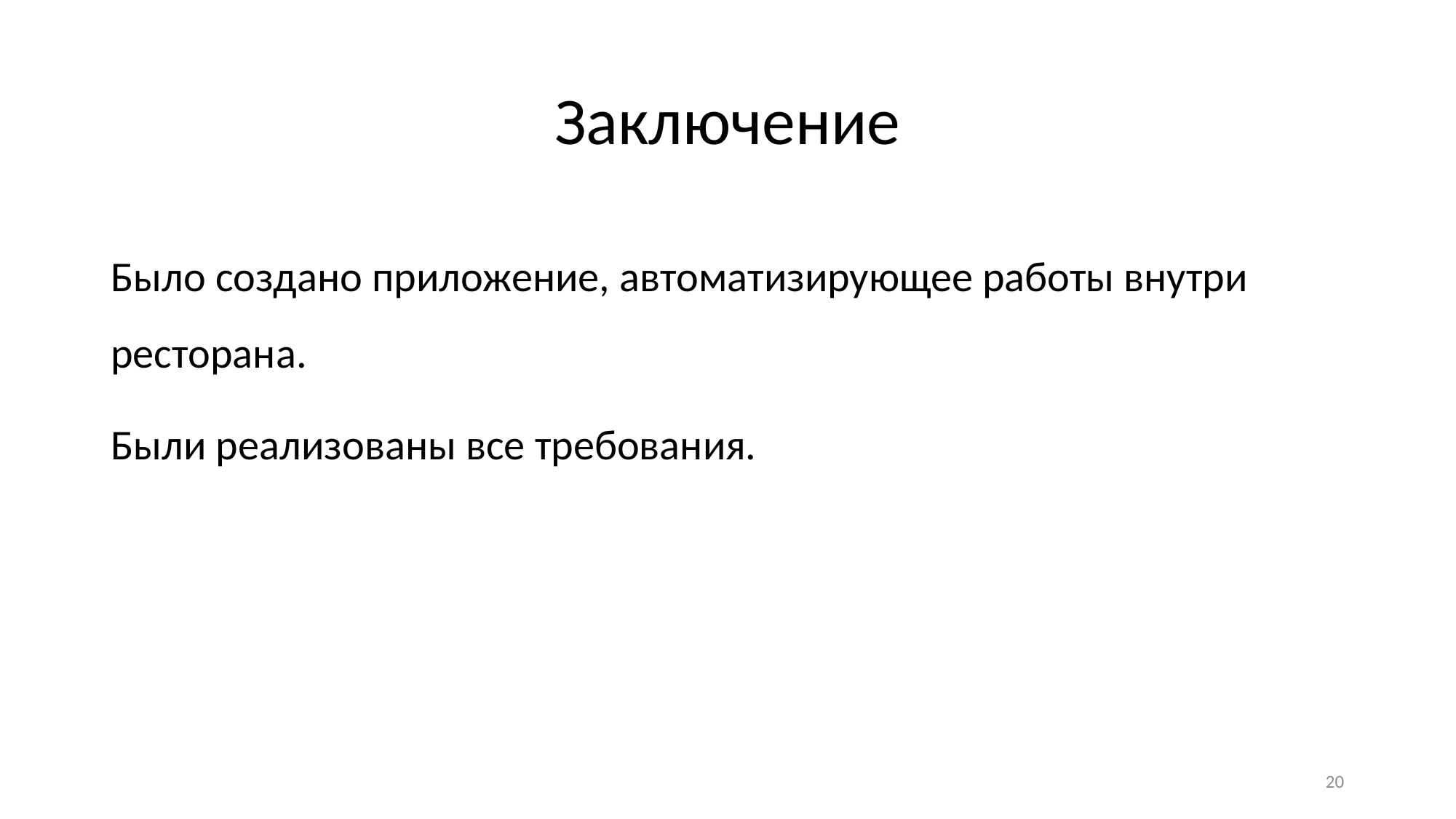

# Заключение
Было создано приложение, автоматизирующее работы внутри ресторана.
Были реализованы все требования.
20